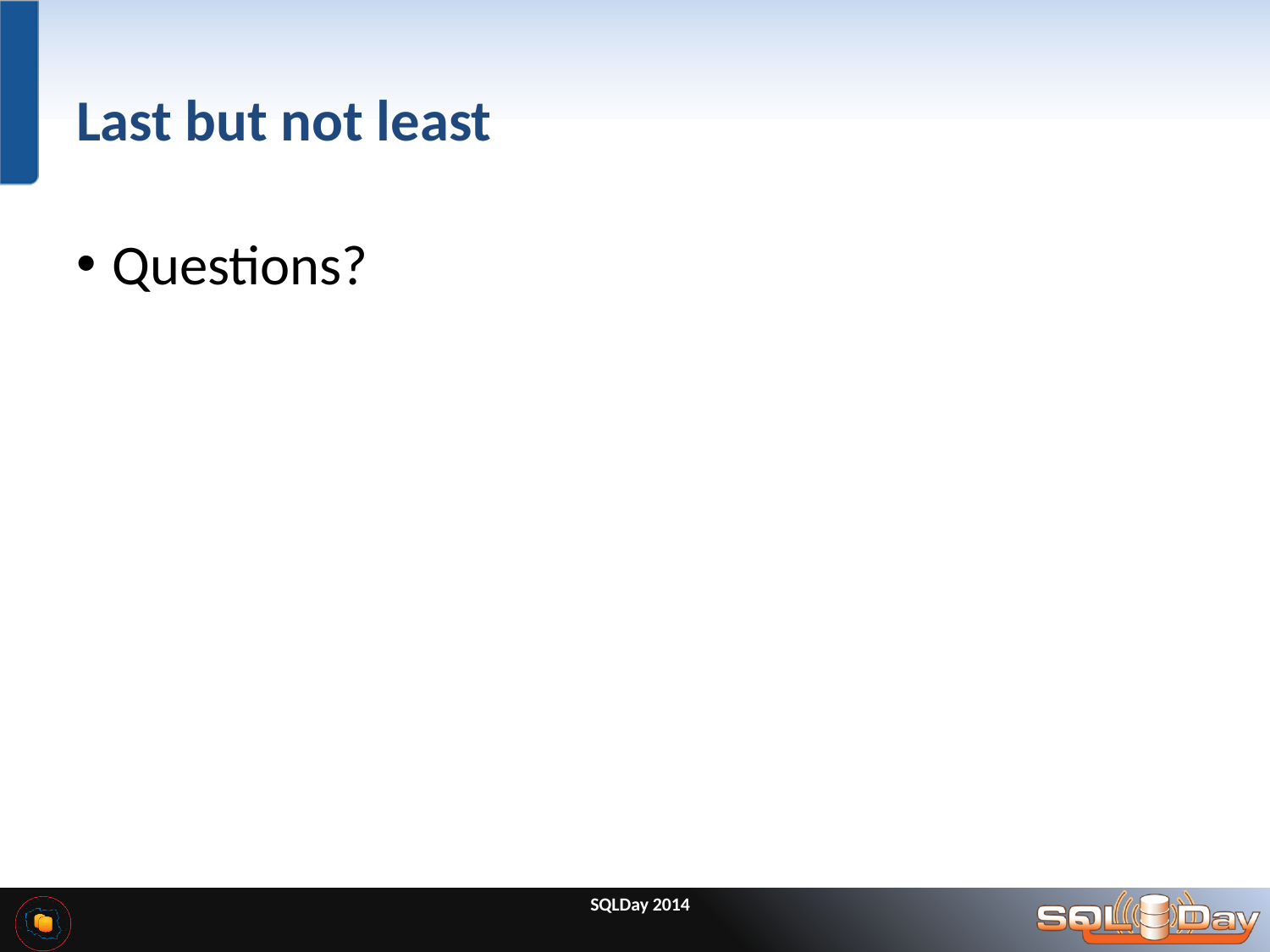

# Last but not least
Questions?
SQLDay 2014